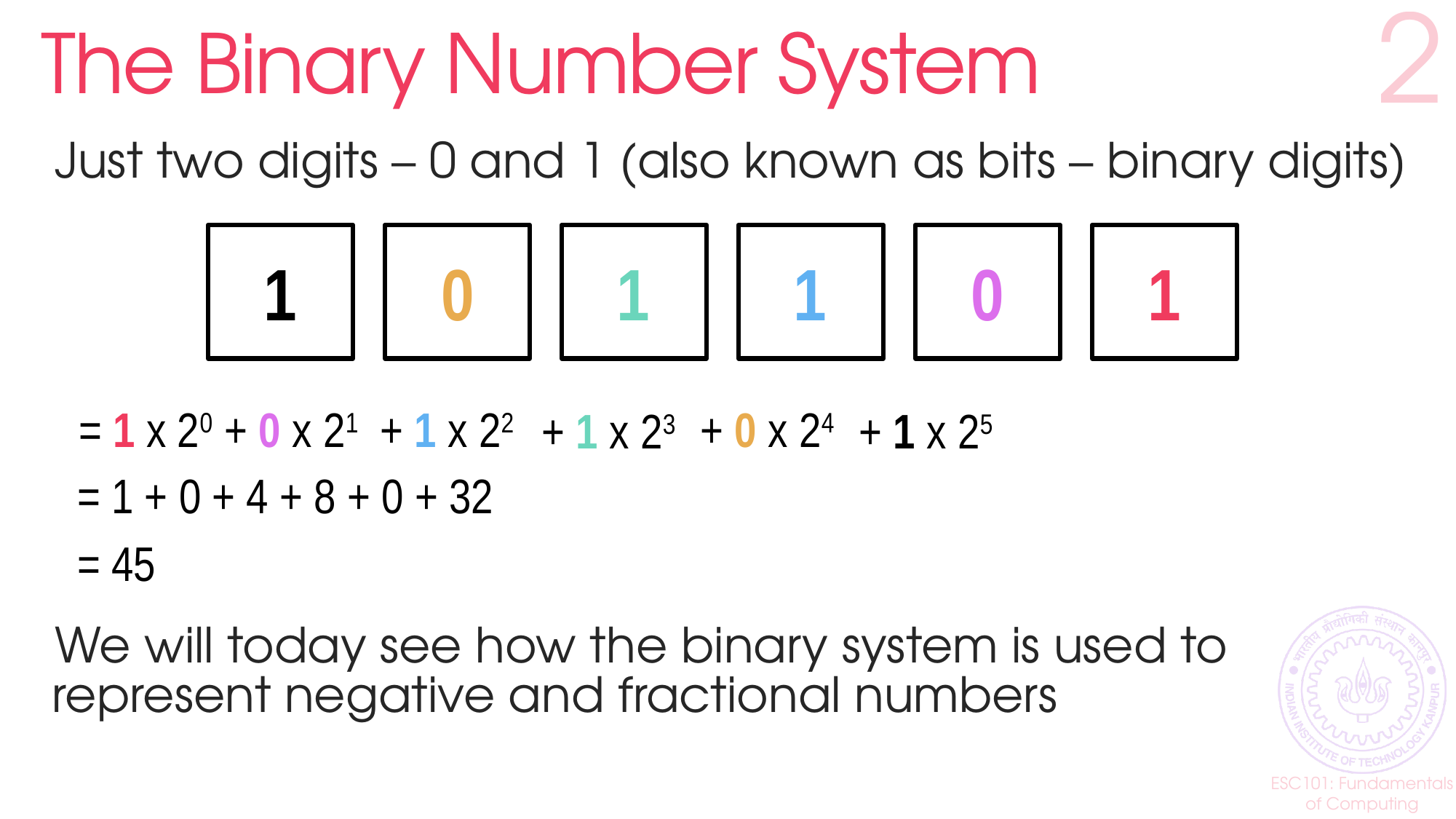

# The Binary Number System
2
Just two digits – 0 and 1 (also known as bits – binary digits)

We will today see how the binary system is used to represent negative and fractional numbers

1
0
1
1
0
1
= 1 x 20
+ 1 x 22
+ 0 x 24
+ 0 x 21
+ 1 x 25
+ 1 x 23
= 1 + 0 + 4 + 8 + 0 + 32
= 45